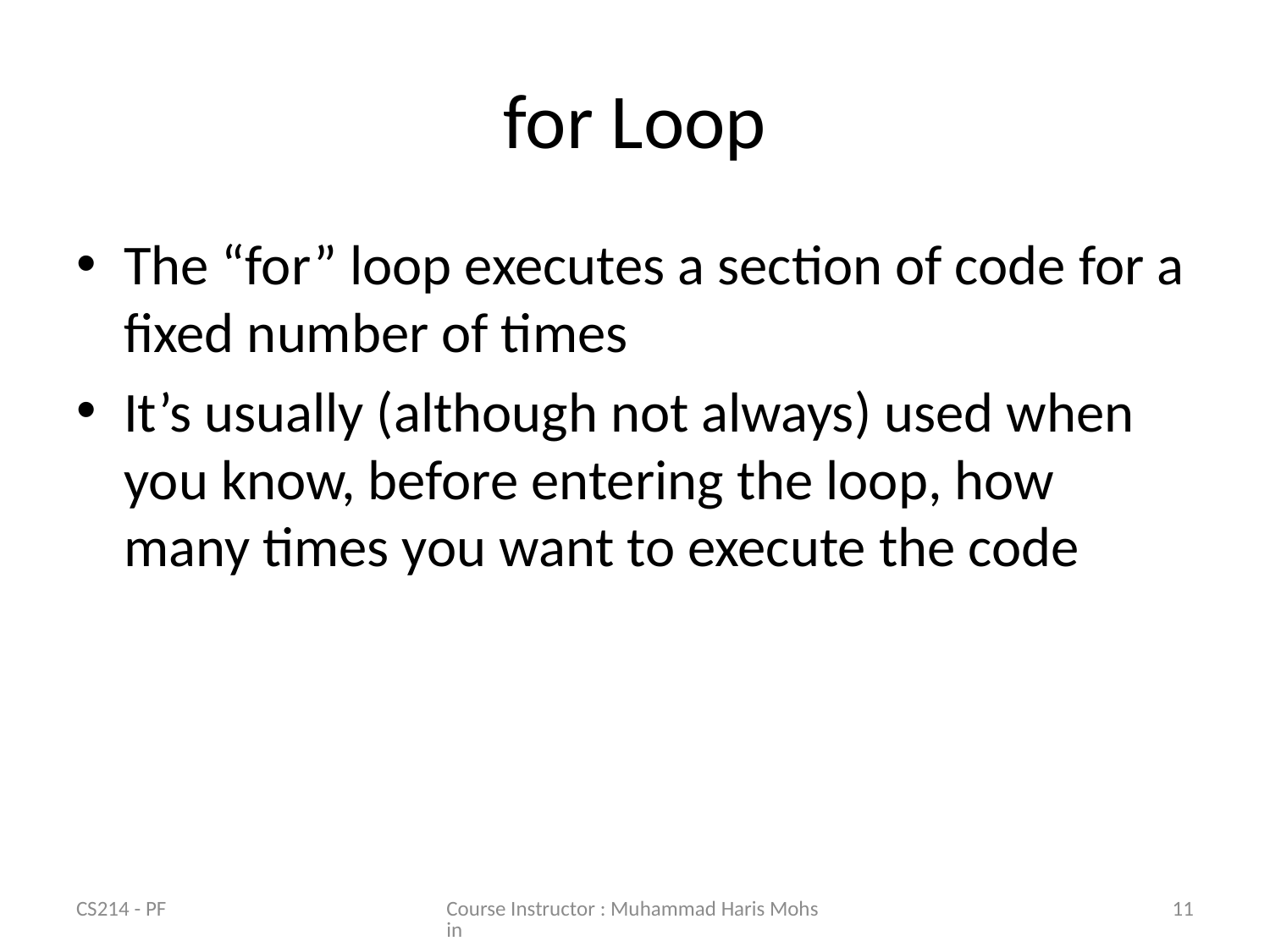

# for Loop
The “for” loop executes a section of code for a fixed number of times
It’s usually (although not always) used when you know, before entering the loop, how many times you want to execute the code
CS214 - PF
Course Instructor : Muhammad Haris Mohsin
11